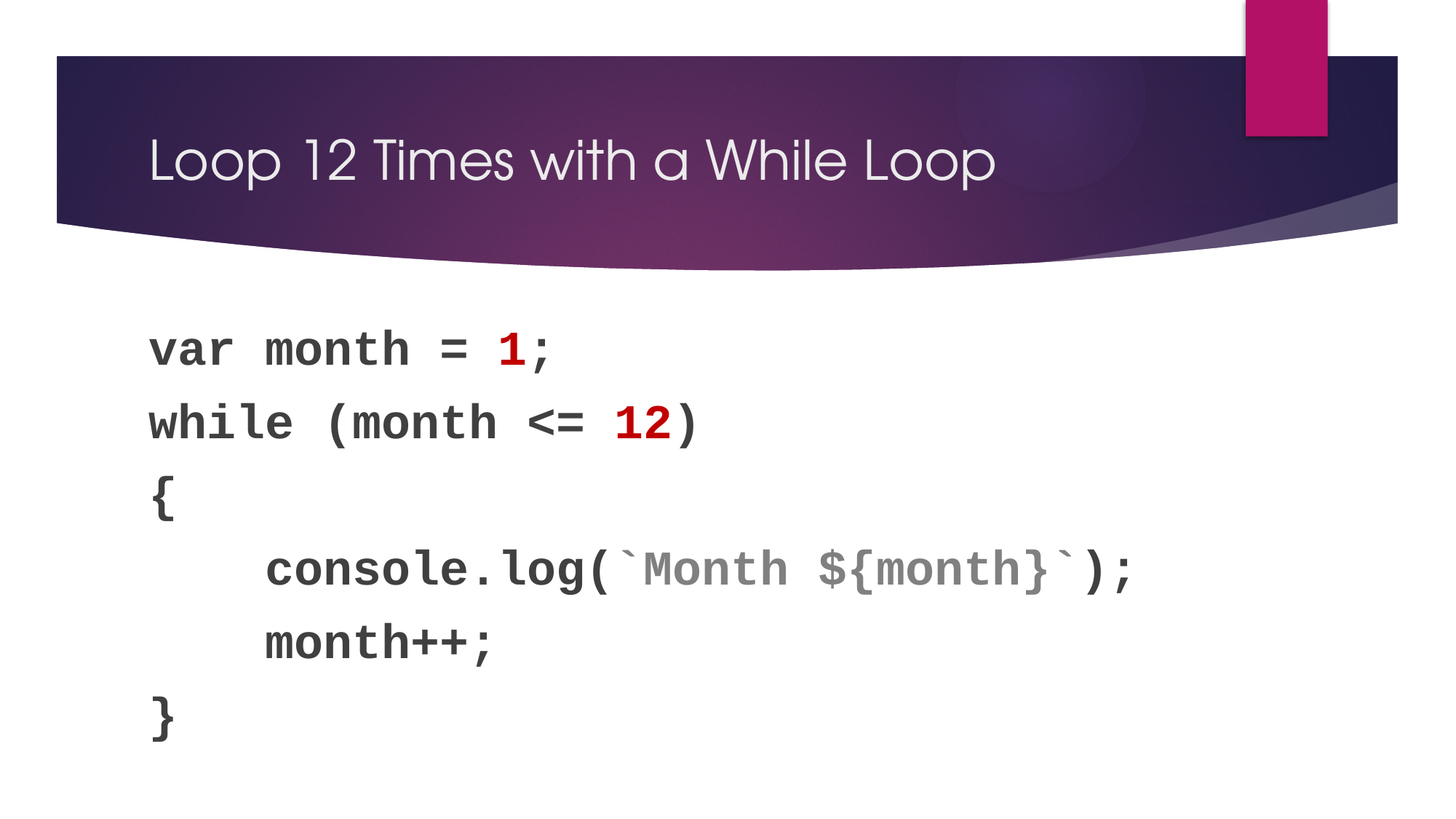

# Loop 12 Times with a While Loop
var month = 1;
while (month <= 12)
{
    console.log(`Month ${month}`);
    month++;
}